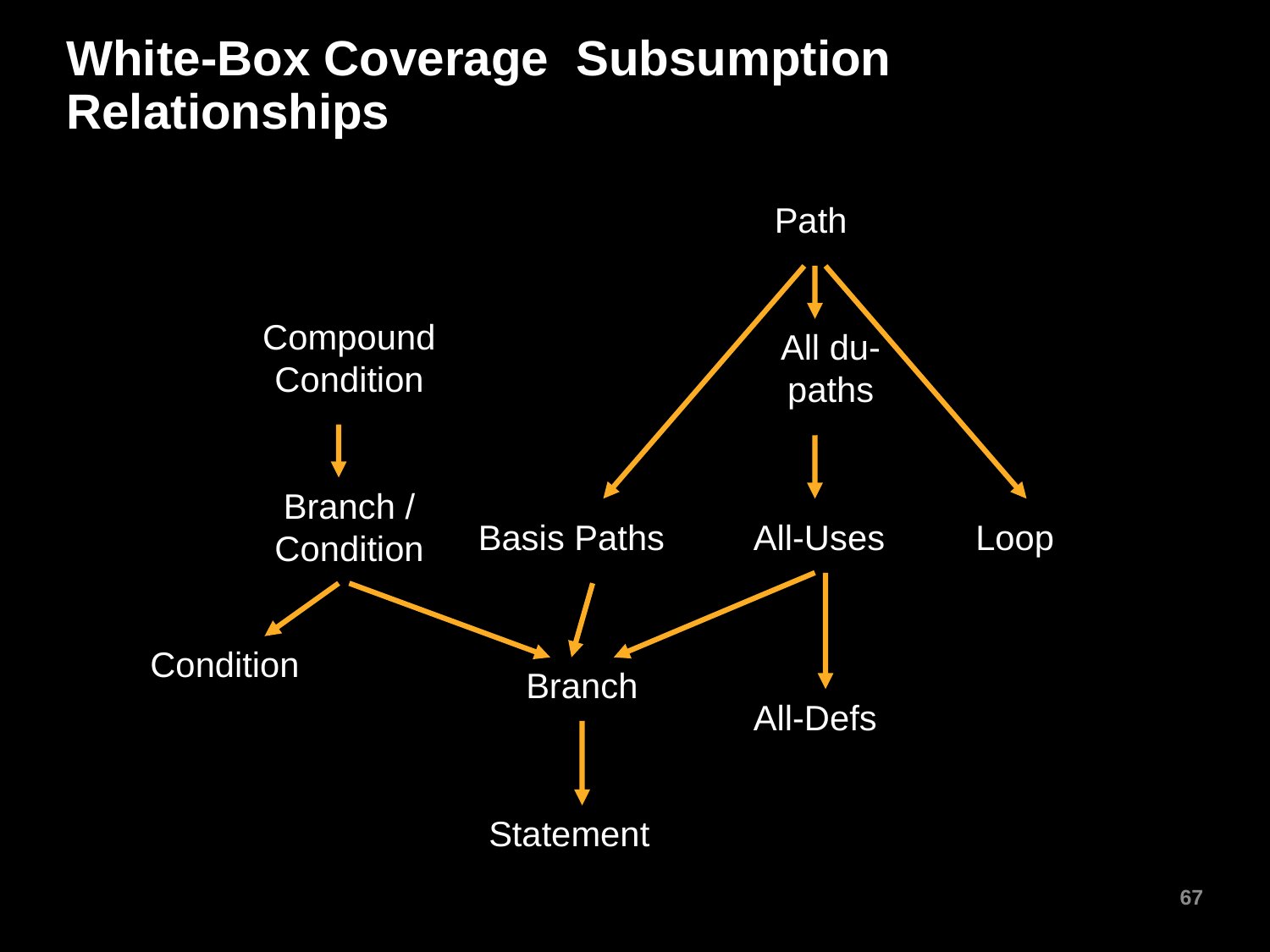

# White-Box Coverage  Subsumption Relationships
Path

Compound Condition
All du-paths

Branch / Condition
Basis Paths
All-Uses
Loop

Condition
Branch
All-Defs

Statement
67